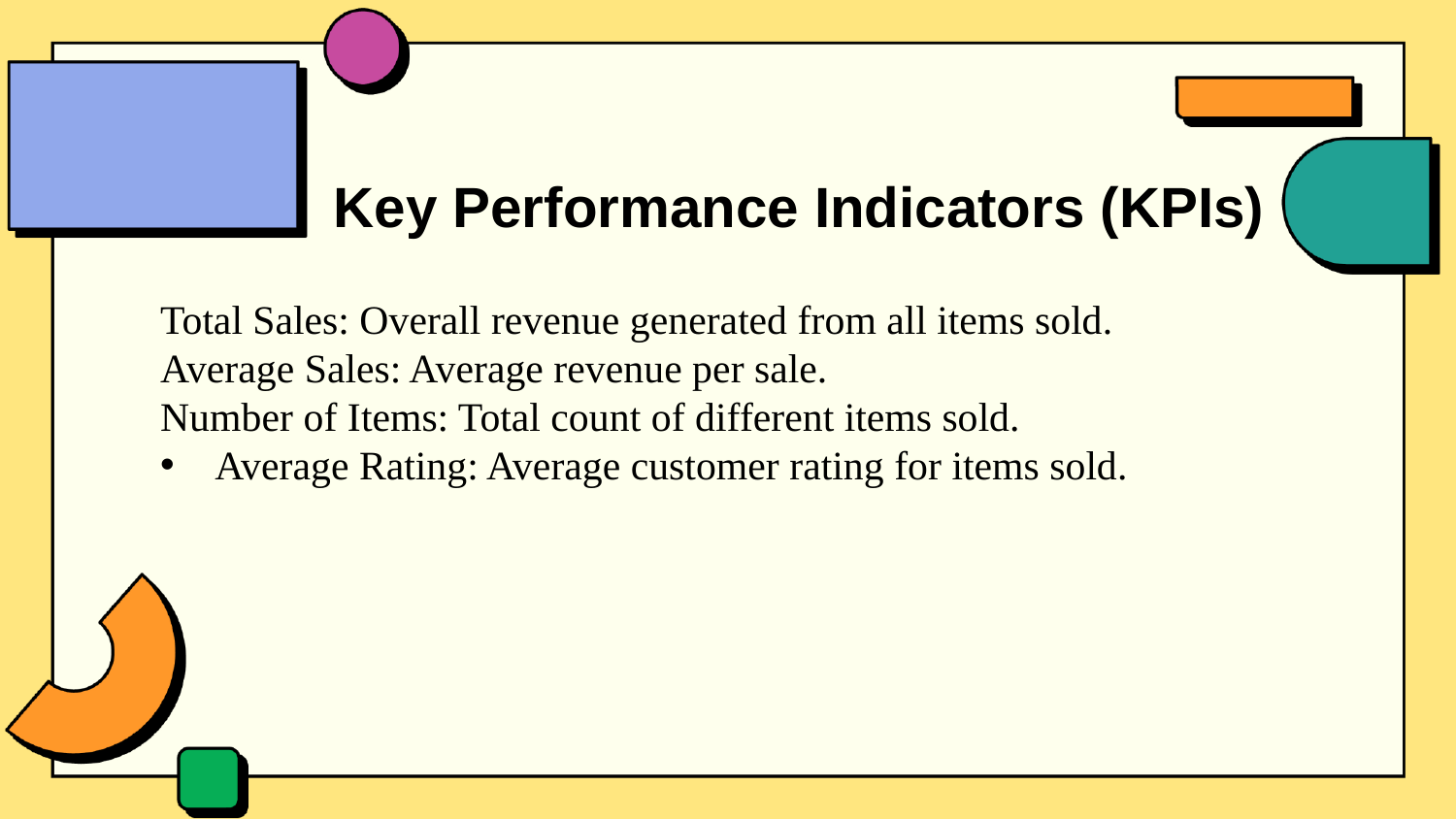

Key Performance Indicators (KPIs)
Total Sales: Overall revenue generated from all items sold.
Average Sales: Average revenue per sale.
Number of Items: Total count of different items sold.
Average Rating: Average customer rating for items sold.